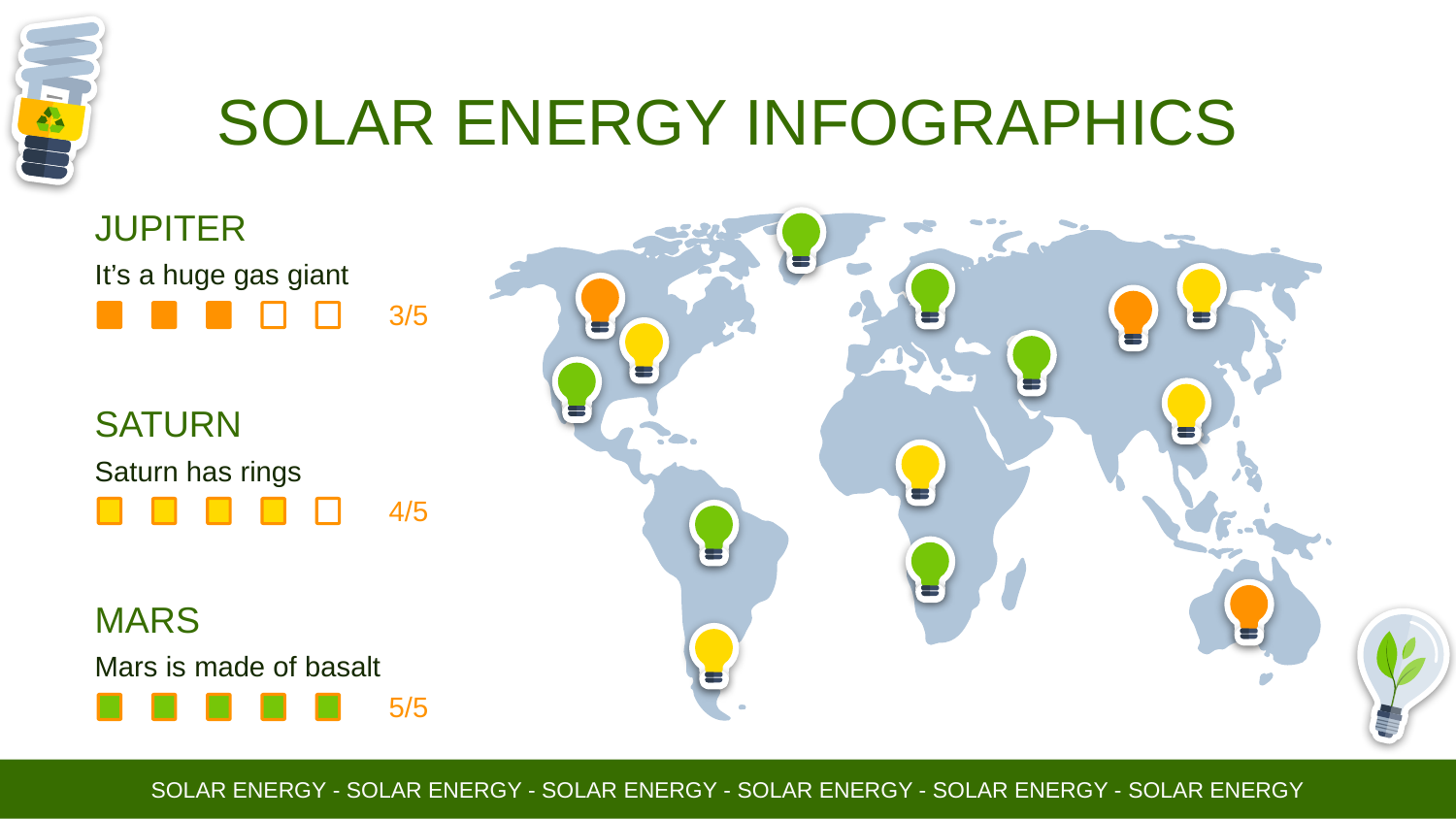

# SOLAR ENERGY INFOGRAPHICS
JUPITER
It’s a huge gas giant
3/5

SATURN
Saturn has rings
4/5

MARS
Mars is made of basalt
5/5